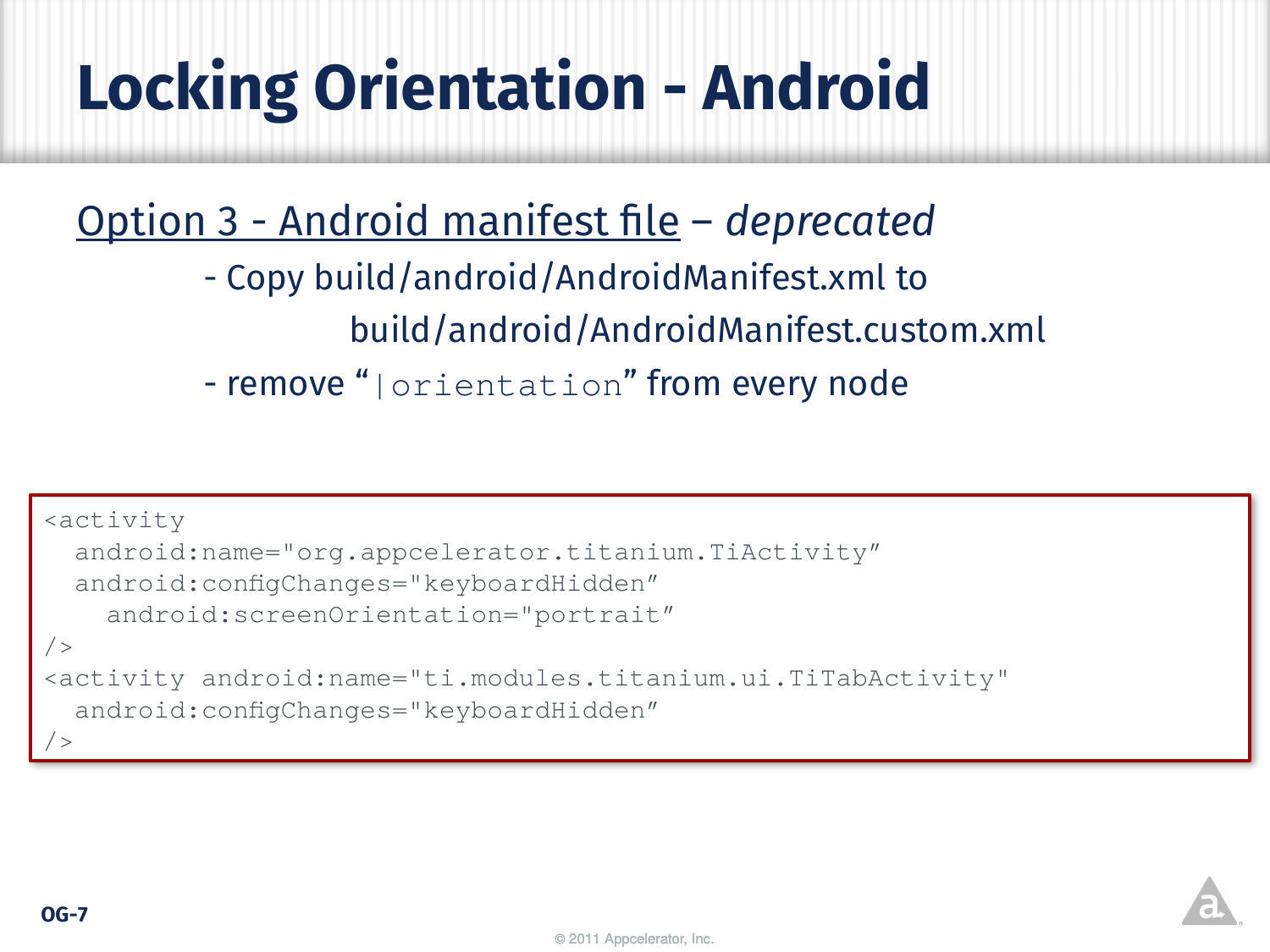

# Locking Orientation - Android
Option 3 - Android manifest file – deprecated
	- Copy build/android/AndroidManifest.xml to
		  build/android/AndroidManifest.custom.xml
	- remove “|orientation” from every node
<activity
  android:name="org.appcelerator.titanium.TiActivity”
  android:configChanges="keyboardHidden”
    android:screenOrientation="portrait”
/>
<activity android:name="ti.modules.titanium.ui.TiTabActivity"
  android:configChanges="keyboardHidden”
/>
OG-7